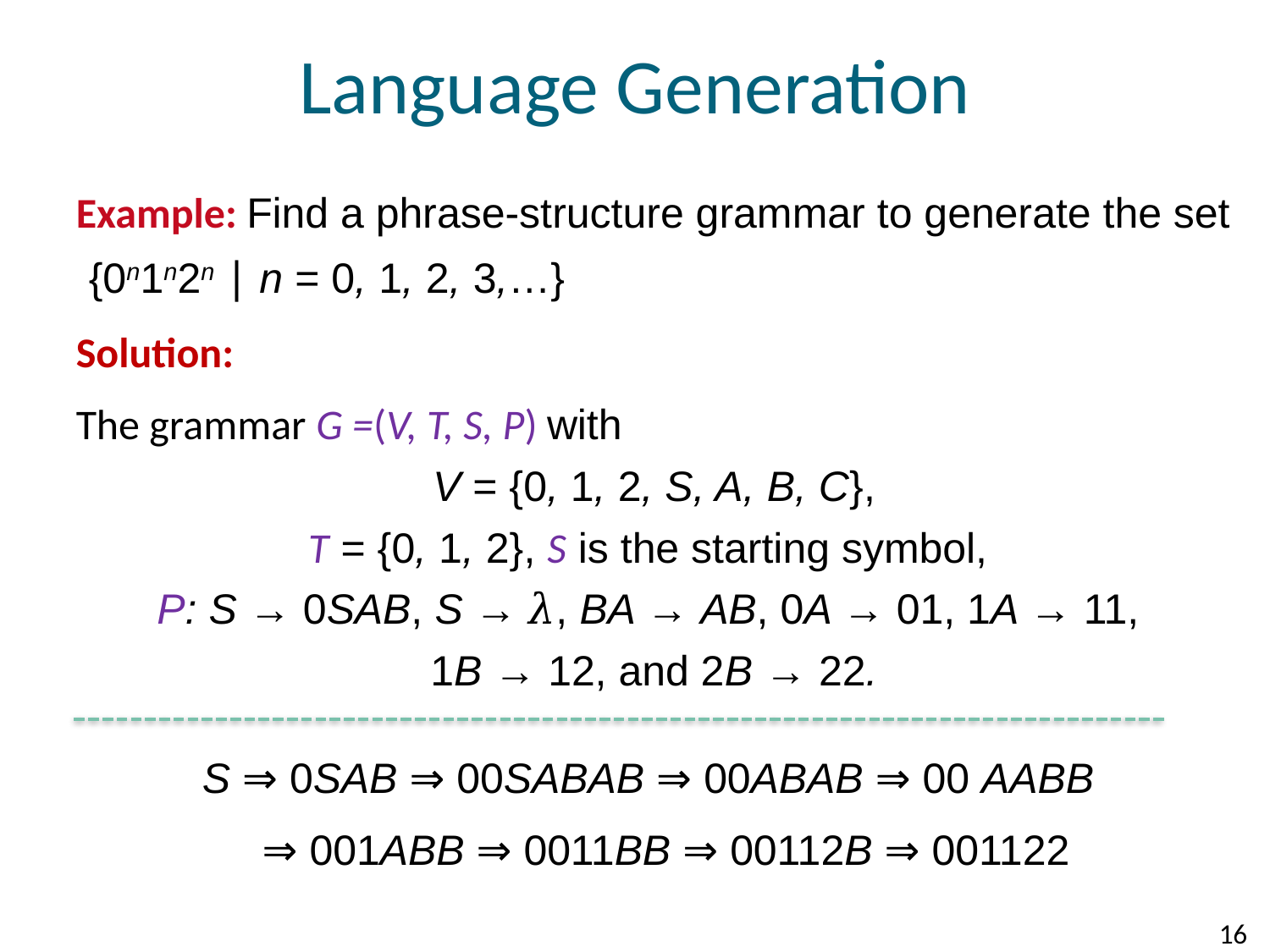

# Language Generation
Example: Find a phrase-structure grammar to generate the set  {0n1n2n ∣ n = 0, 1, 2, 3,…}
Solution:
The grammar G =(V, T, S, P) with
V = {0, 1, 2, S, A, B, C},
T = {0, 1, 2}, S is the starting symbol,
P: S → 0SAB, S → 𝜆, BA → AB, 0A → 01, 1A → 11,
1B → 12, and 2B → 22.

S ⇒ 0SAB ⇒ 00SABAB ⇒ 00ABAB ⇒ 00 AABB
  ⇒ 001ABB ⇒ 0011BB ⇒ 00112B ⇒ 001122